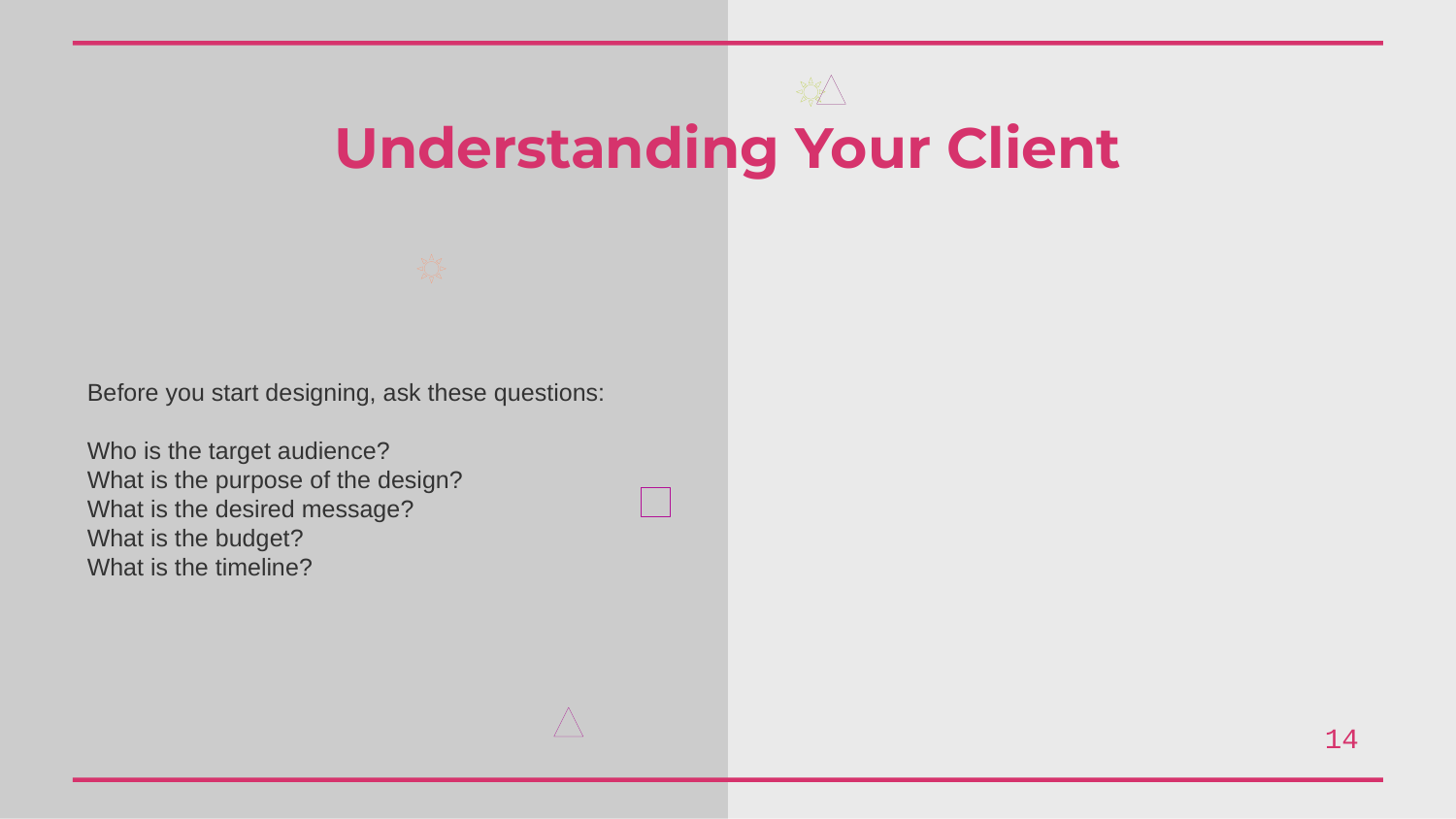

Understanding Your Client

Before you start designing, ask these questions:

Who is the target audience?
What is the purpose of the design?
What is the desired message?
What is the budget?
What is the timeline?

14